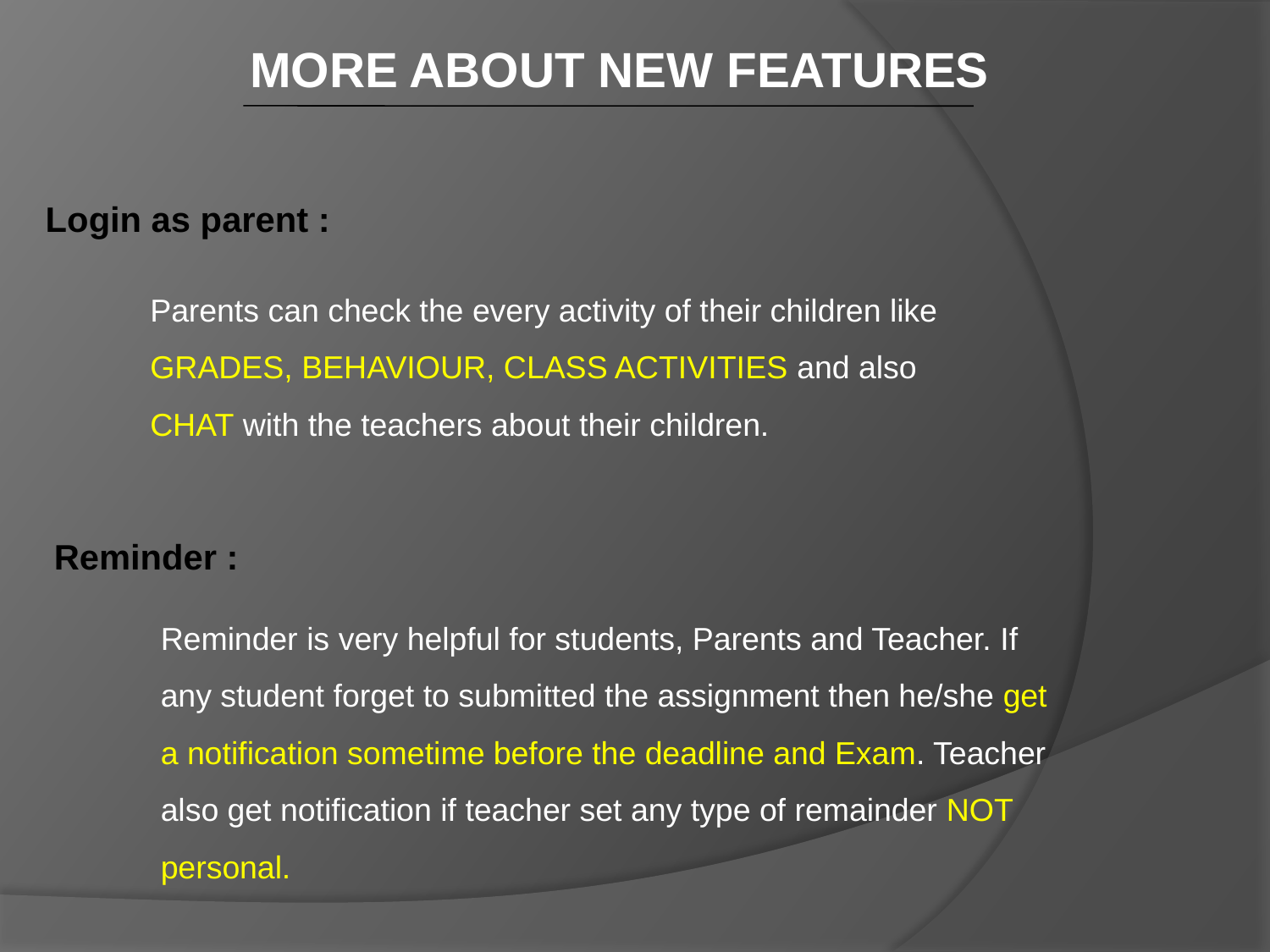

MORE ABOUT NEW FEATURES
Login as parent :
Parents can check the every activity of their children like GRADES, BEHAVIOUR, CLASS ACTIVITIES and also CHAT with the teachers about their children.
 Reminder :
Reminder is very helpful for students, Parents and Teacher. If any student forget to submitted the assignment then he/she get a notification sometime before the deadline and Exam. Teacher also get notification if teacher set any type of remainder NOT personal.